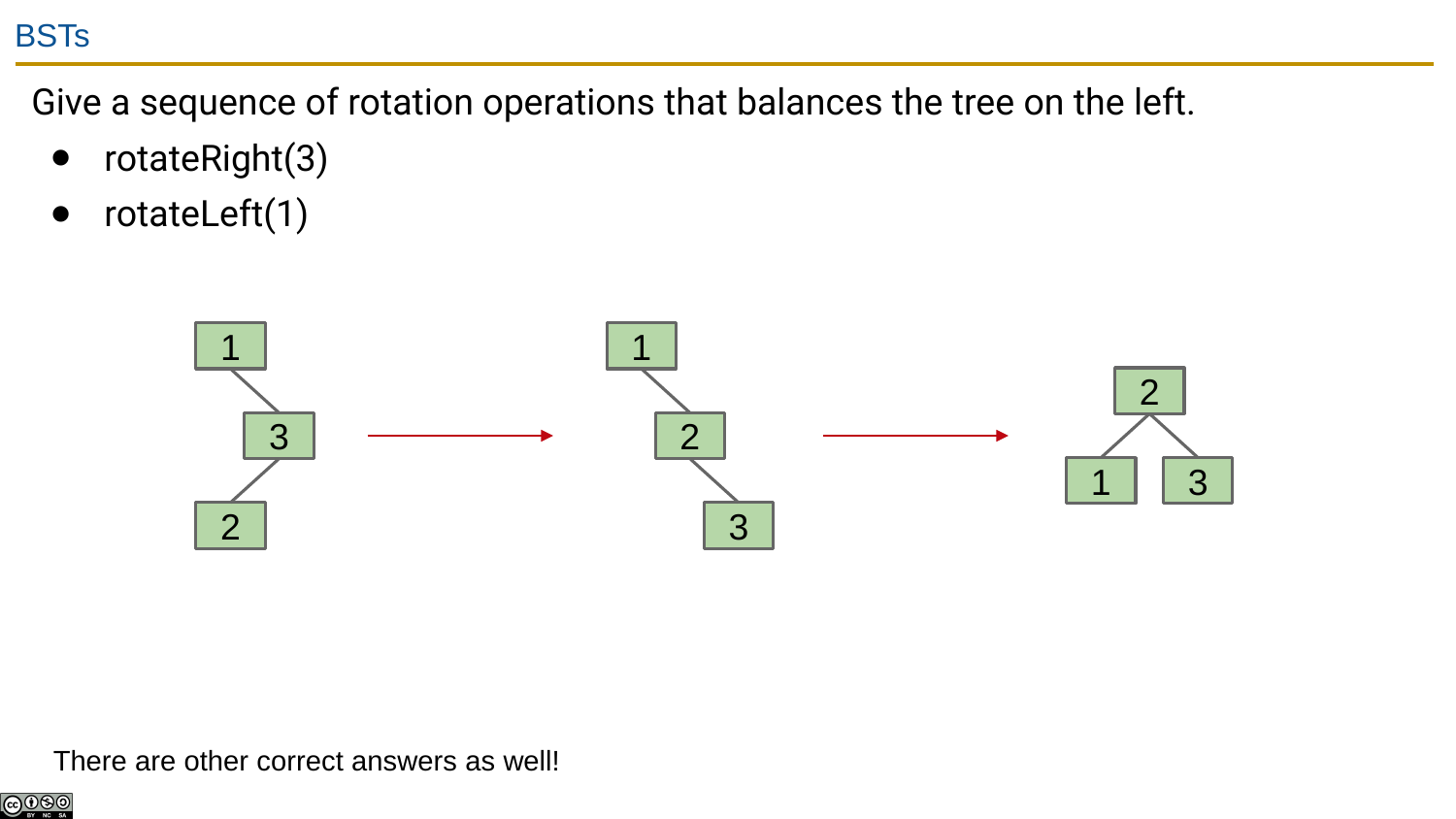

# BSTs
Give a sequence of rotation operations that balances the tree on the left.
rotateRight(3)
rotateLeft(1)
1
3
2
1
2
3
2
1
3
There are other correct answers as well!